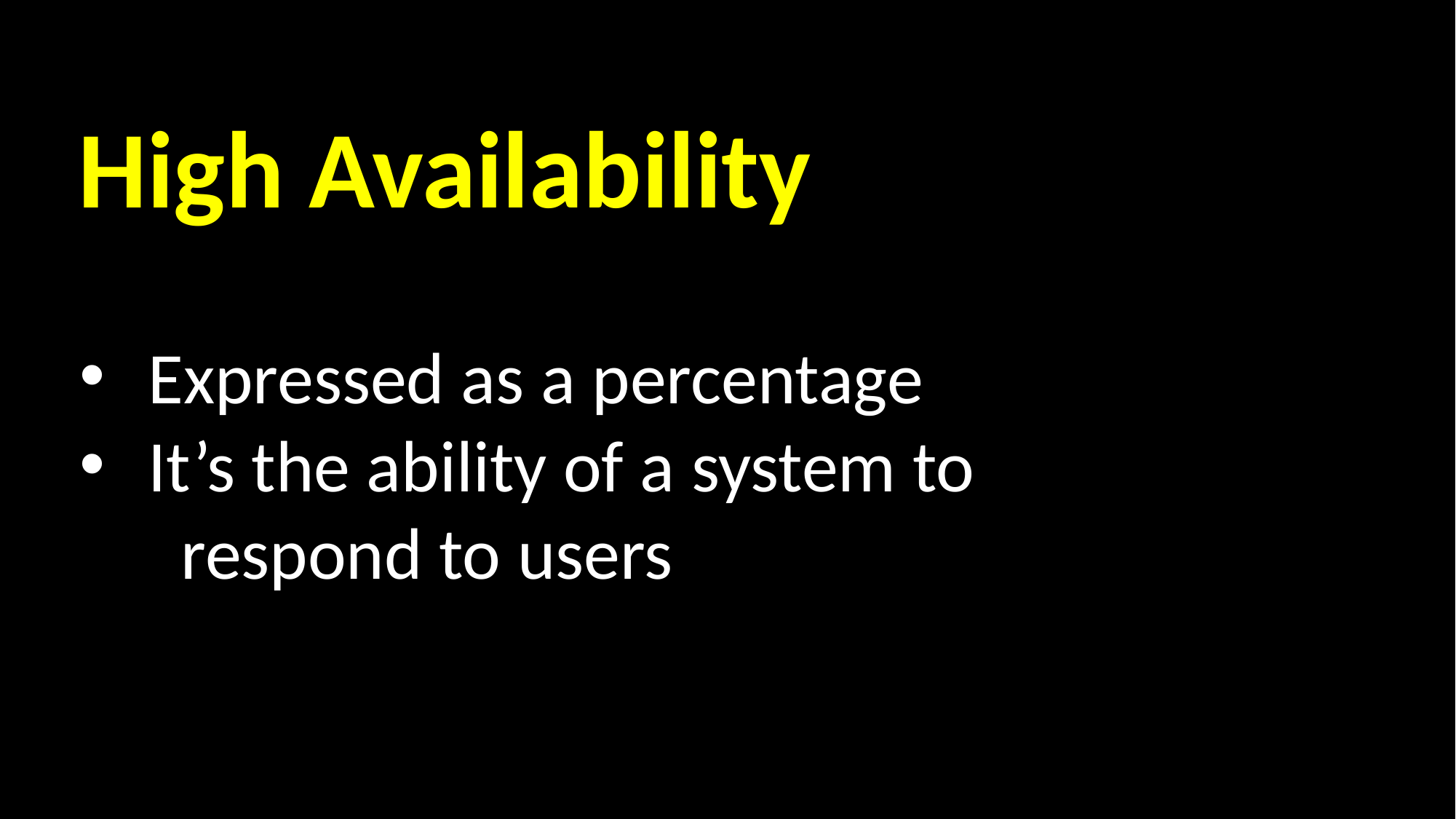

High Availability

Expressed as a percentage
It’s the ability of a system to             respond to users